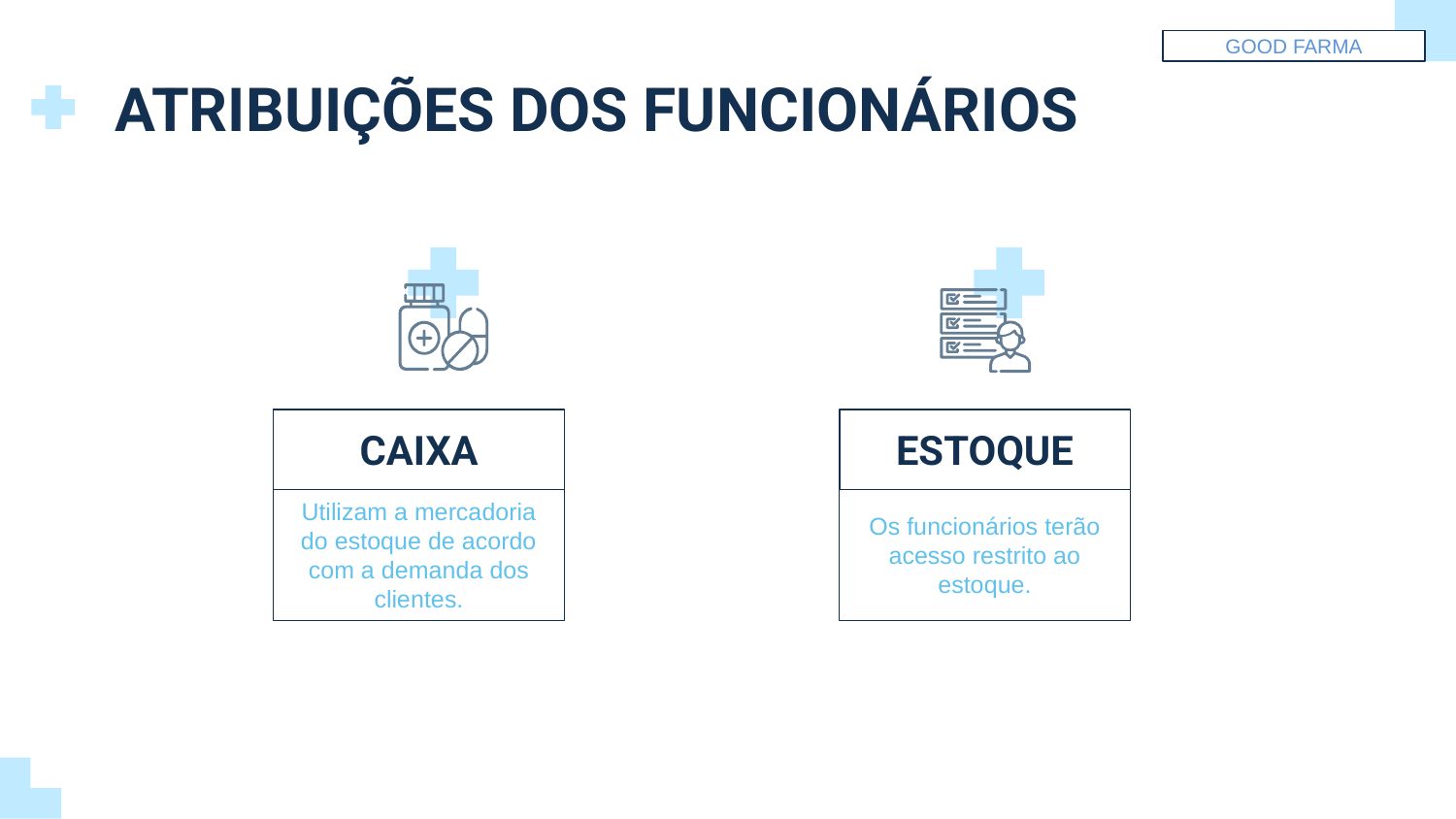

GOOD FARMA
ATRIBUIÇÕES DOS FUNCIONÁRIOS

CAIXA
ESTOQUE
Utilizam a mercadoria do estoque de acordo com a demanda dos clientes.
Os funcionários terão acesso restrito ao estoque.